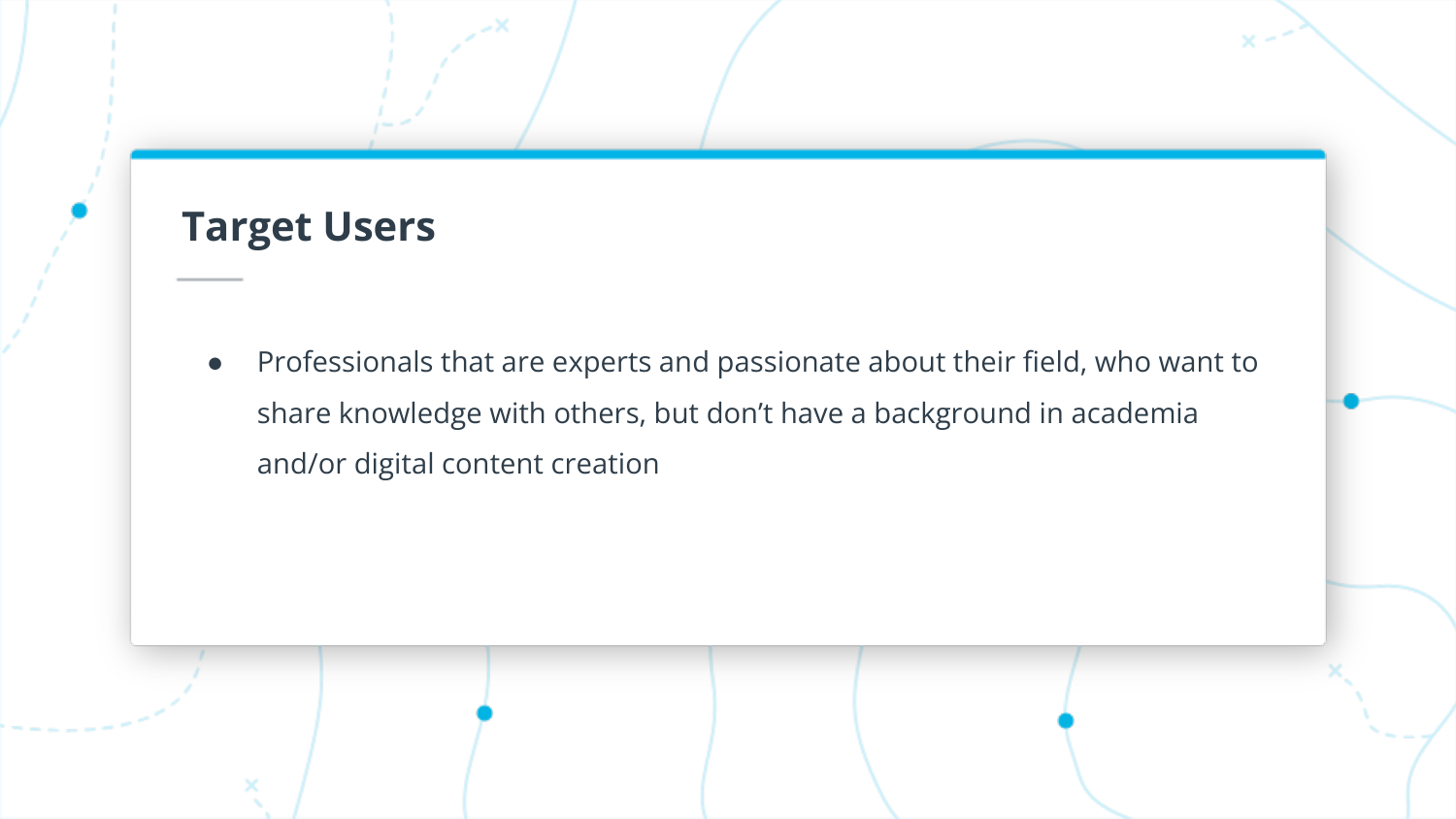

# Target Users
Professionals that are experts and passionate about their field, who want to share knowledge with others, but don’t have a background in academia and/or digital content creation